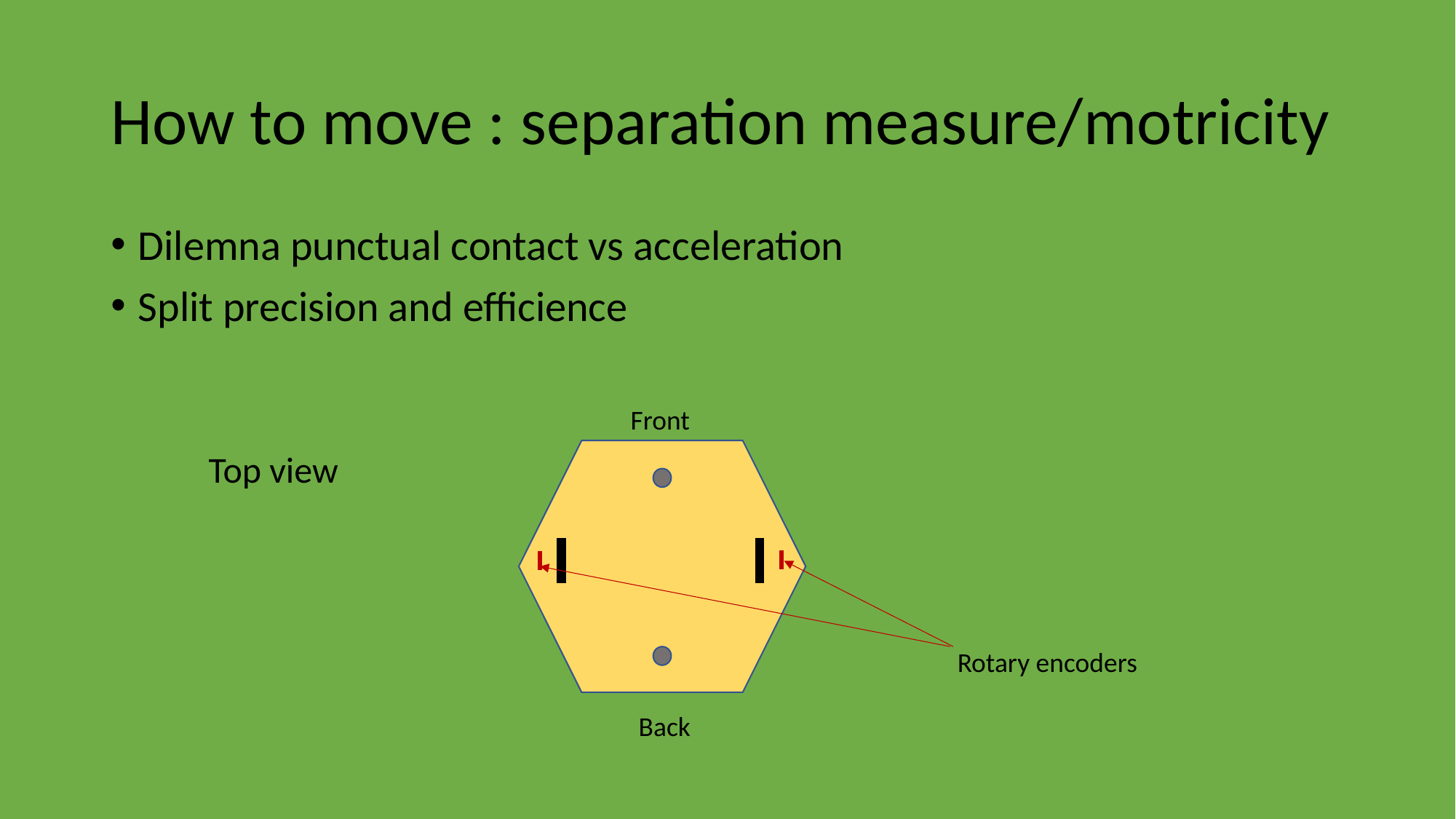

# How to move : separation measure/motricity
Dilemna punctual contact vs acceleration
Split precision and efficience

Front

Top view

Rotary encoders

Back